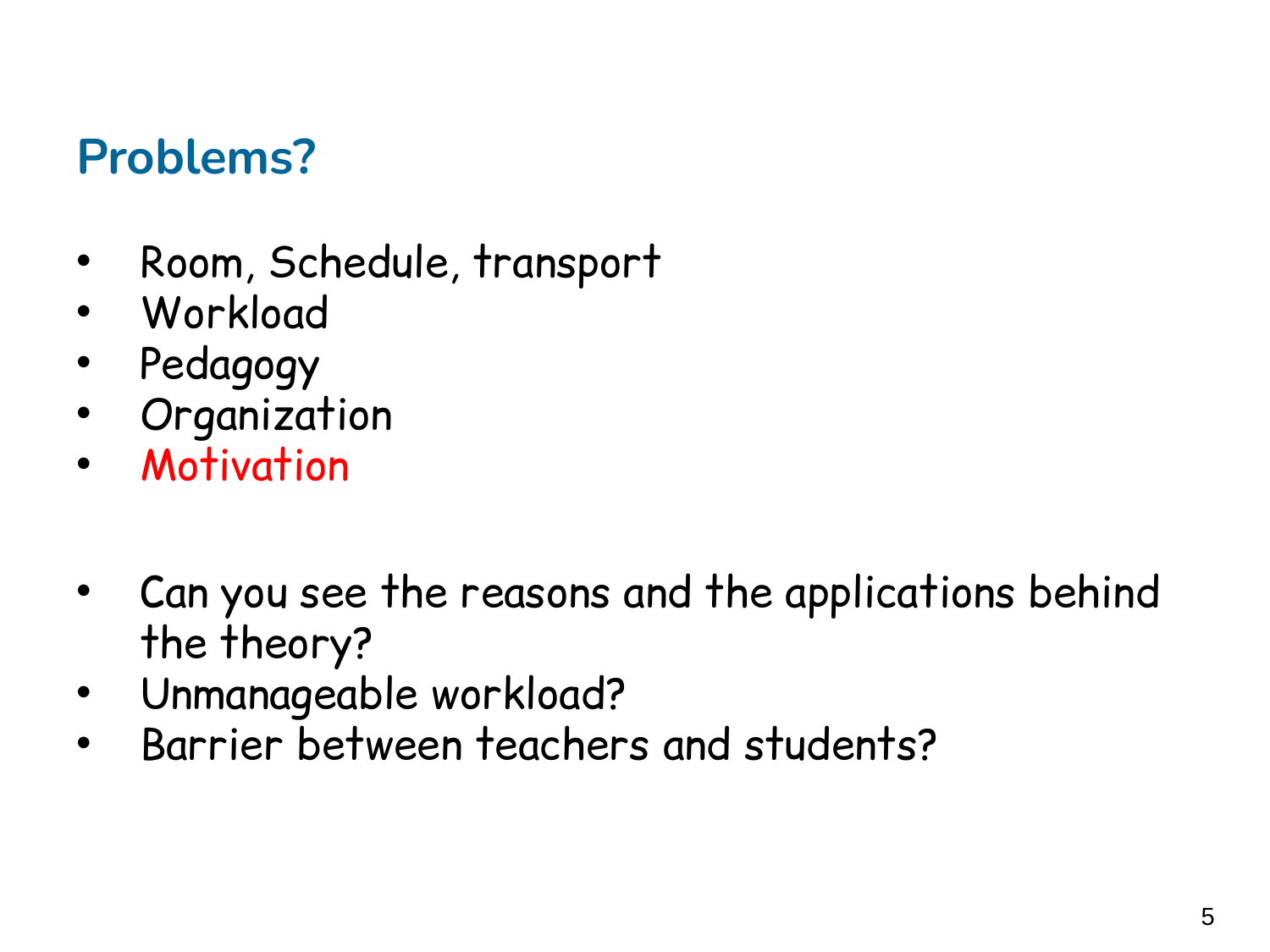

# Problems?
Room, Schedule, transport
Workload
Pedagogy
Organization
Motivation

Can you see the reasons and the applications behind the theory?
Unmanageable workload?
Barrier between teachers and students?
5